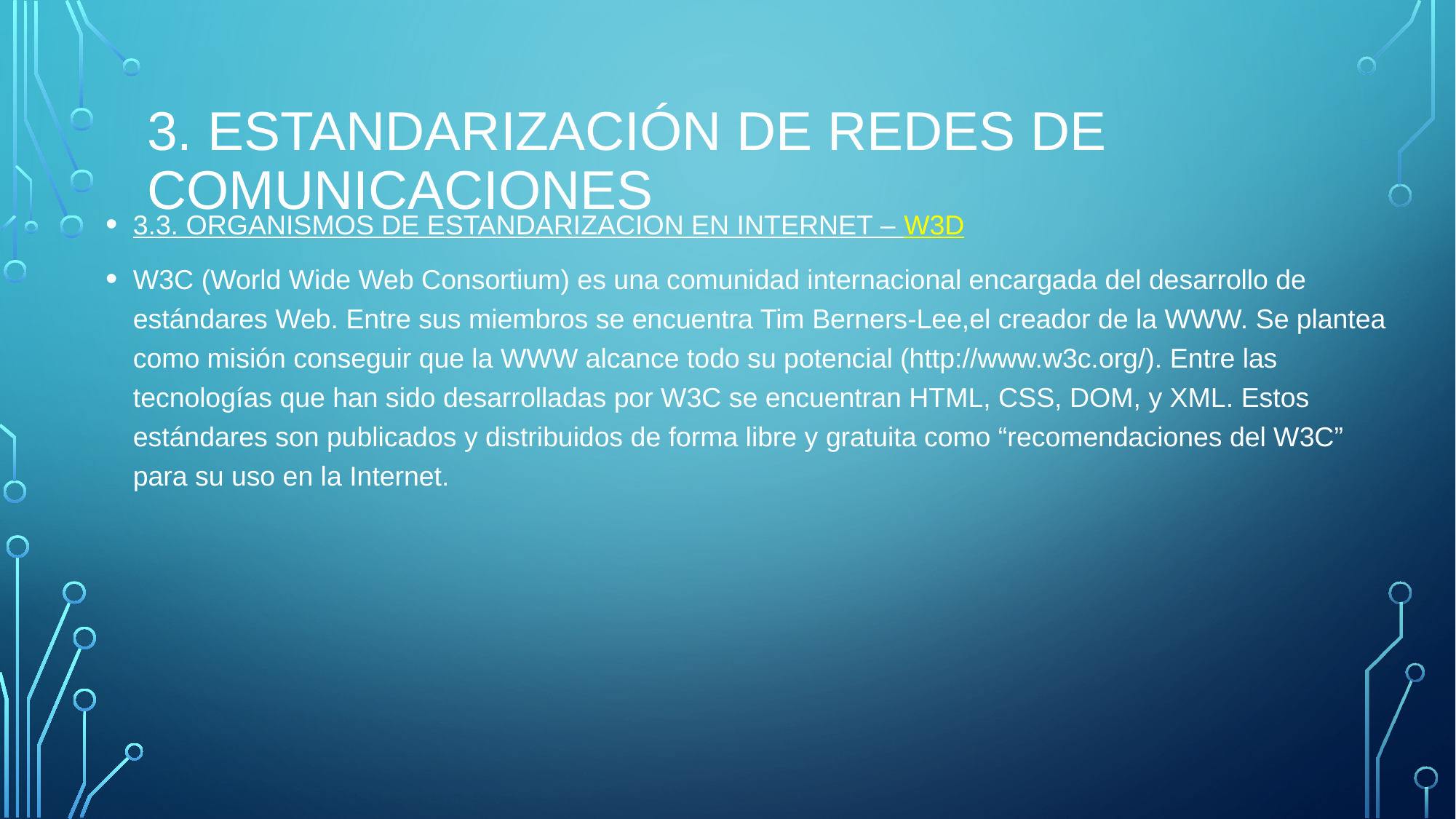

# 3. Estandarización de Redes de comunicaciones
3.3. ORGANISMOS DE ESTANDARIZACION EN INTERNET – W3D
W3C (World Wide Web Consortium) es una comunidad internacional encargada del desarrollo de estándares Web. Entre sus miembros se encuentra Tim Berners-Lee,el creador de la WWW. Se plantea como misión conseguir que la WWW alcance todo su potencial (http://www.w3c.org/). Entre las tecnologías que han sido desarrolladas por W3C se encuentran HTML, CSS, DOM, y XML. Estos estándares son publicados y distribuidos de forma libre y gratuita como “recomendaciones del W3C” para su uso en la Internet.